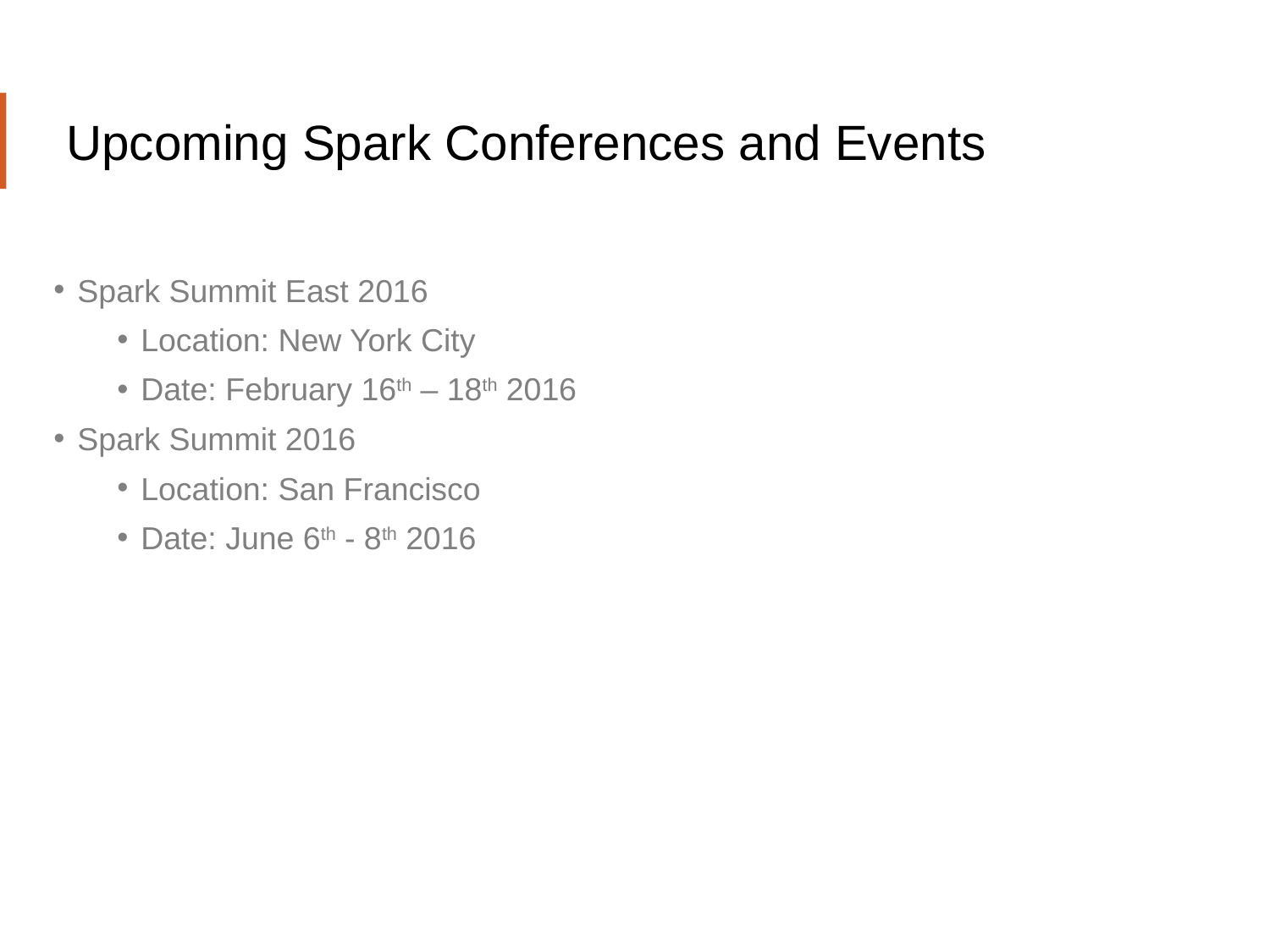

# Upcoming Spark Conferences and Events
Spark Summit East 2016
Location: New York City
Date: February 16th – 18th 2016
Spark Summit 2016
Location: San Francisco
Date: June 6th - 8th 2016